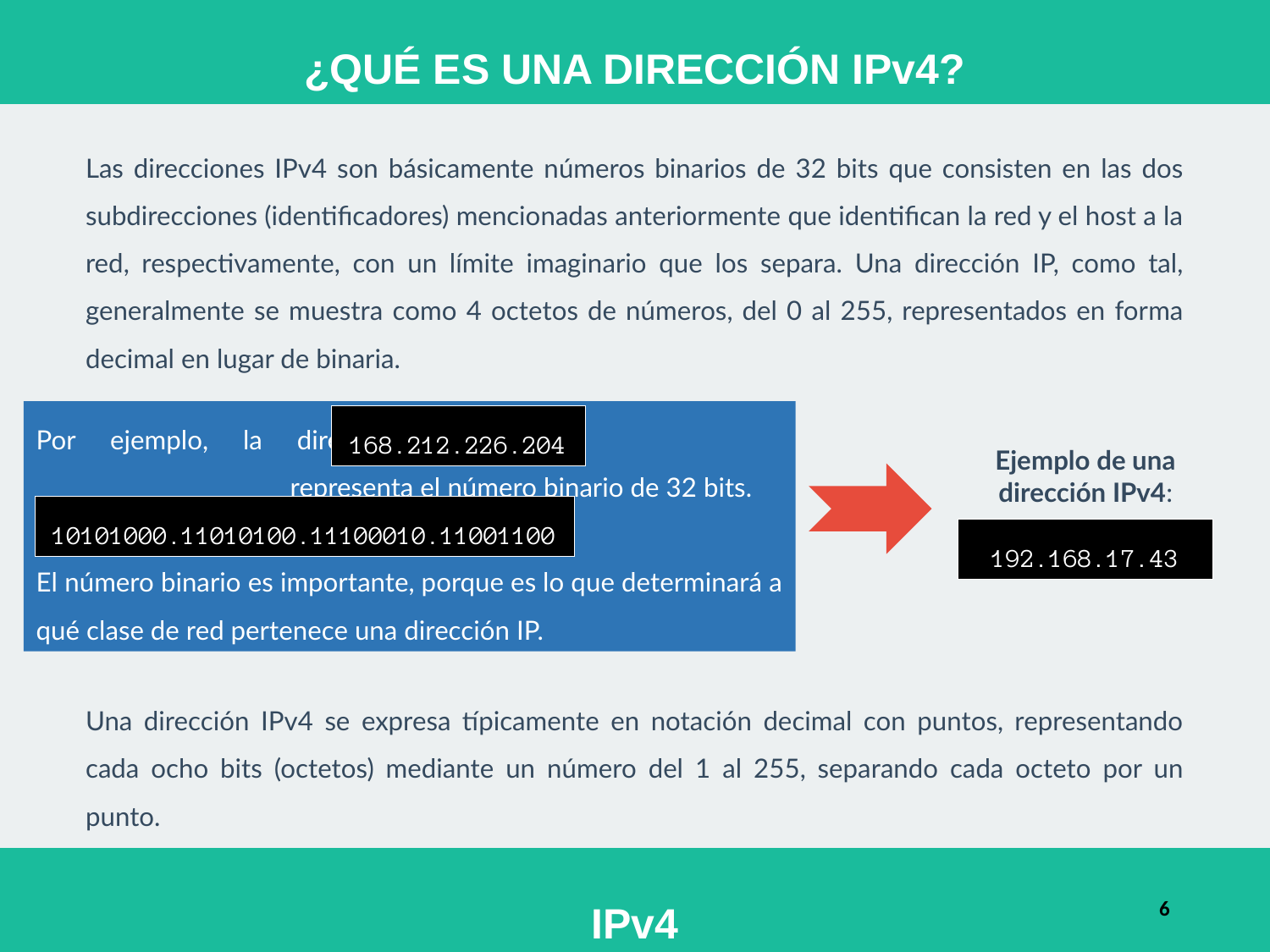

¿QUÉ ES UNA DIRECCIÓN IPv4?
Las direcciones IPv4 son básicamente números binarios de 32 bits que consisten en las dos subdirecciones (identificadores) mencionadas anteriormente que identifican la red y el host a la red, respectivamente, con un límite imaginario que los separa. Una dirección IP, como tal, generalmente se muestra como 4 octetos de números, del 0 al 255, representados en forma decimal en lugar de binaria.
Por ejemplo, la dirección 					representa el número binario de 32 bits.

El número binario es importante, porque es lo que determinará a qué clase de red pertenece una dirección IP.
168.212.226.204
Ejemplo de una dirección IPv4:

10101000.11010100.11100010.11001100
192.168.17.43
Una dirección IPv4 se expresa típicamente en notación decimal con puntos, representando cada ocho bits (octetos) mediante un número del 1 al 255, separando cada octeto por un punto.

IPv4
6